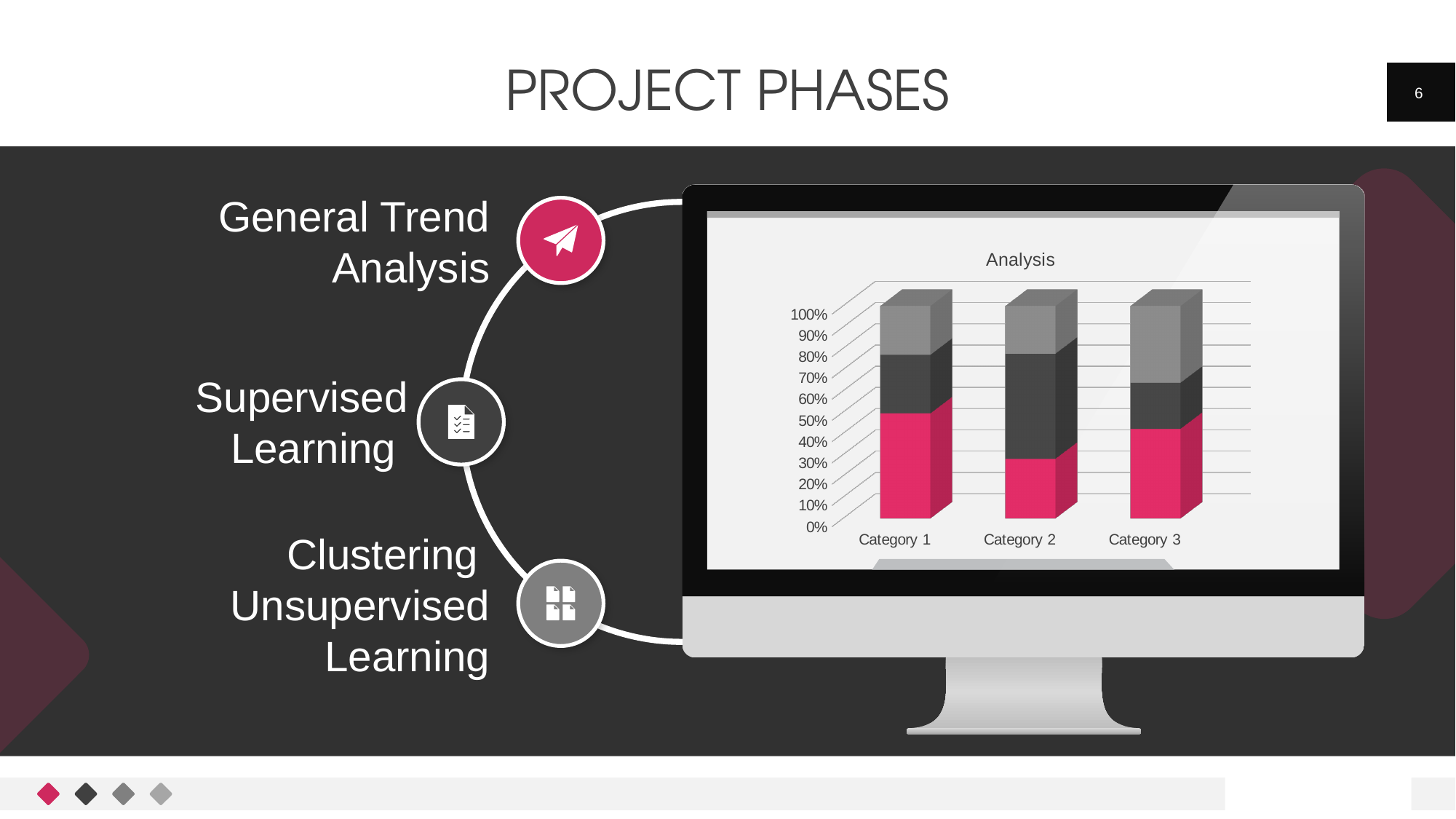

# Project phases
6

General Trend Analysis

[unsupported chart]

Supervised Learning

Clustering  Unsupervised Learning